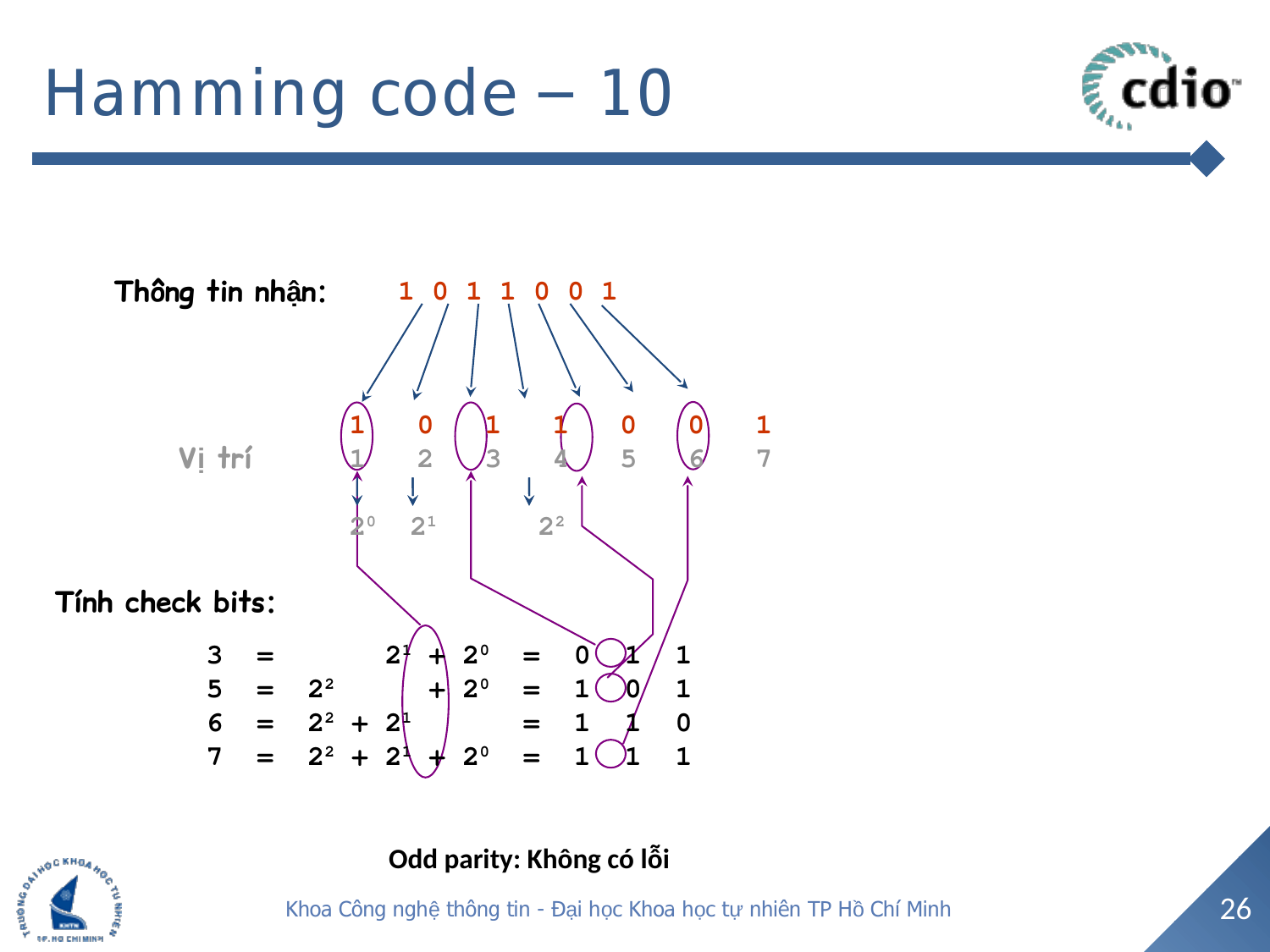

# Hamming code – 10
1 0 1 1 0 0 1

Thông tin nhận:
1   0   1   1   0   0   1
1   2   3   4   5   6   7

20  21      22

Vị trí

Tính check bits:

3  =       21 + 20  =  0  1  1
5  =  22      + 20  =  1  0  1
6  =  22 + 21       =  1  1  0
7  =  22 + 21 + 20  =  1  1  1

Odd parity: Không có lỗi
26
Khoa Công nghệ thông tin - Đại học Khoa học tự nhiên TP Hồ Chí Minh